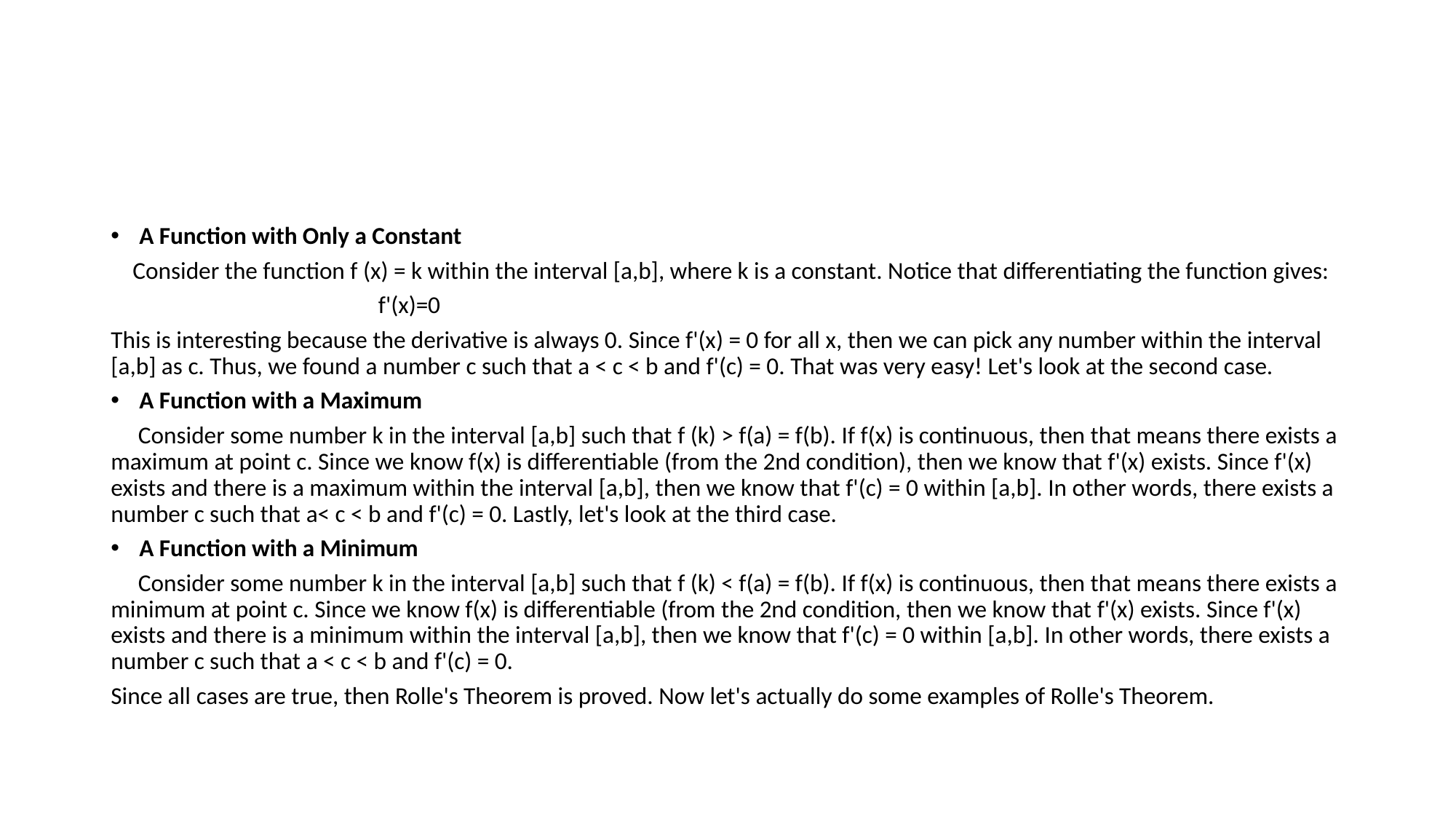

#
A Function with Only a Constant
    Consider the function f (x) = k within the interval [a,b], where k is a constant. Notice that differentiating the function gives:
                                                 f'(x)=0
This is interesting because the derivative is always 0. Since f'(x) = 0 for all x, then we can pick any number within the interval [a,b] as c. Thus, we found a number c such that a < c < b and f'(c) = 0. That was very easy! Let's look at the second case.
A Function with a Maximum
     Consider some number k in the interval [a,b] such that f (k) > f(a) = f(b). If f(x) is continuous, then that means there exists a maximum at point c. Since we know f(x) is differentiable (from the 2nd condition), then we know that f'(x) exists. Since f'(x) exists and there is a maximum within the interval [a,b], then we know that f'(c) = 0 within [a,b]. In other words, there exists a number c such that a< c < b and f'(c) = 0. Lastly, let's look at the third case.
A Function with a Minimum
     Consider some number k in the interval [a,b] such that f (k) < f(a) = f(b). If f(x) is continuous, then that means there exists a minimum at point c. Since we know f(x) is differentiable (from the 2nd condition, then we know that f'(x) exists. Since f'(x) exists and there is a minimum within the interval [a,b], then we know that f'(c) = 0 within [a,b]. In other words, there exists a number c such that a < c < b and f'(c) = 0.
Since all cases are true, then Rolle's Theorem is proved. Now let's actually do some examples of Rolle's Theorem.